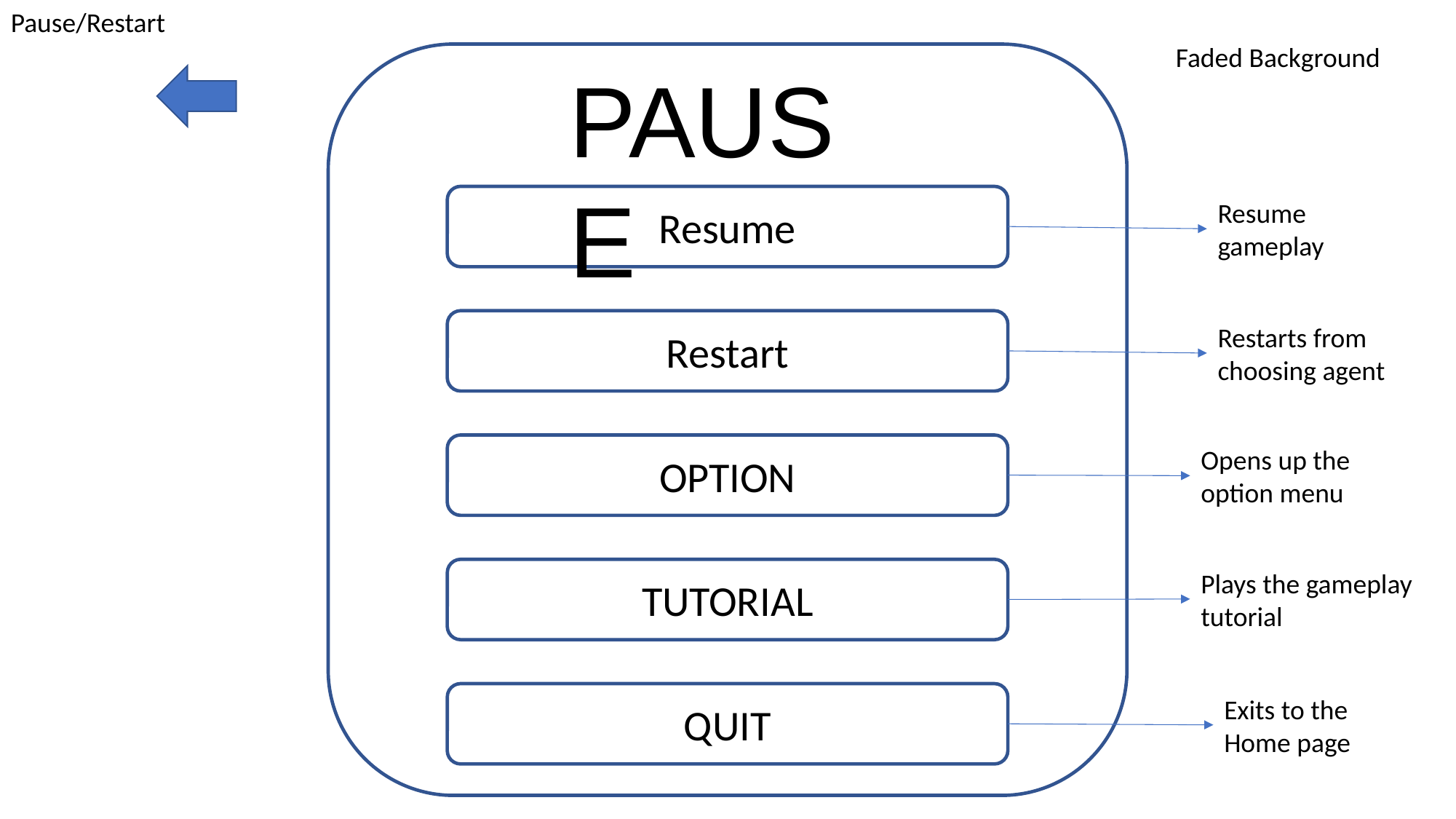

Pause/Restart
Faded Background

PAUSE

Resume
Resume gameplay
Restart
Restarts from choosing agent
OPTION
Opens up the option menu
TUTORIAL
Plays the gameplay tutorial
QUIT
Exits to the Home page